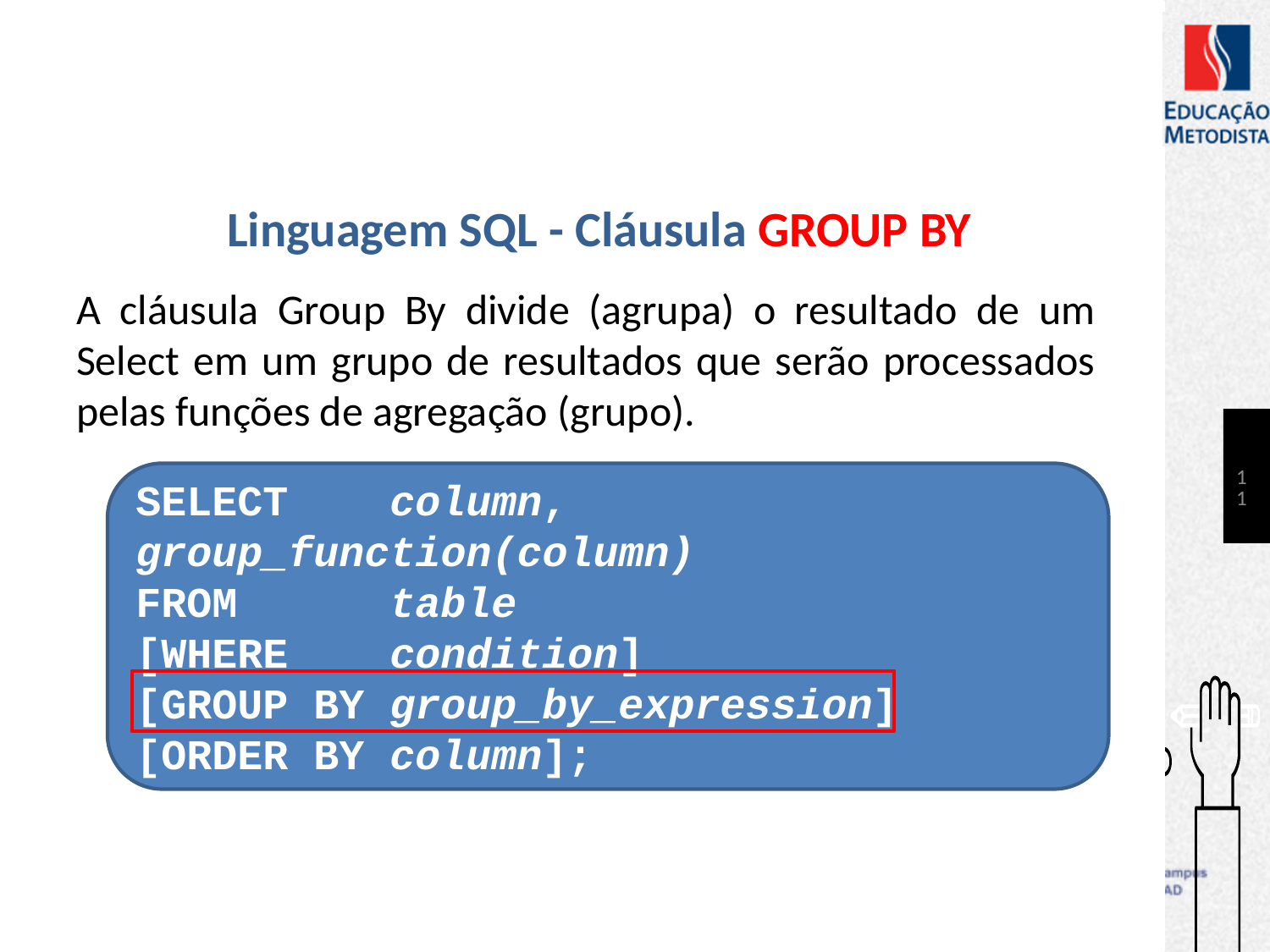

# Linguagem SQL - Cláusula GROUP BY
A cláusula Group By divide (agrupa) o resultado de um
Select em um grupo de resultados que serão processados pelas funções de agregação (grupo).
11
SELECT	column, group_function(column)
FROM		table
[WHERE	condition]
[GROUP BY	group_by_expression]
[ORDER BY	column];